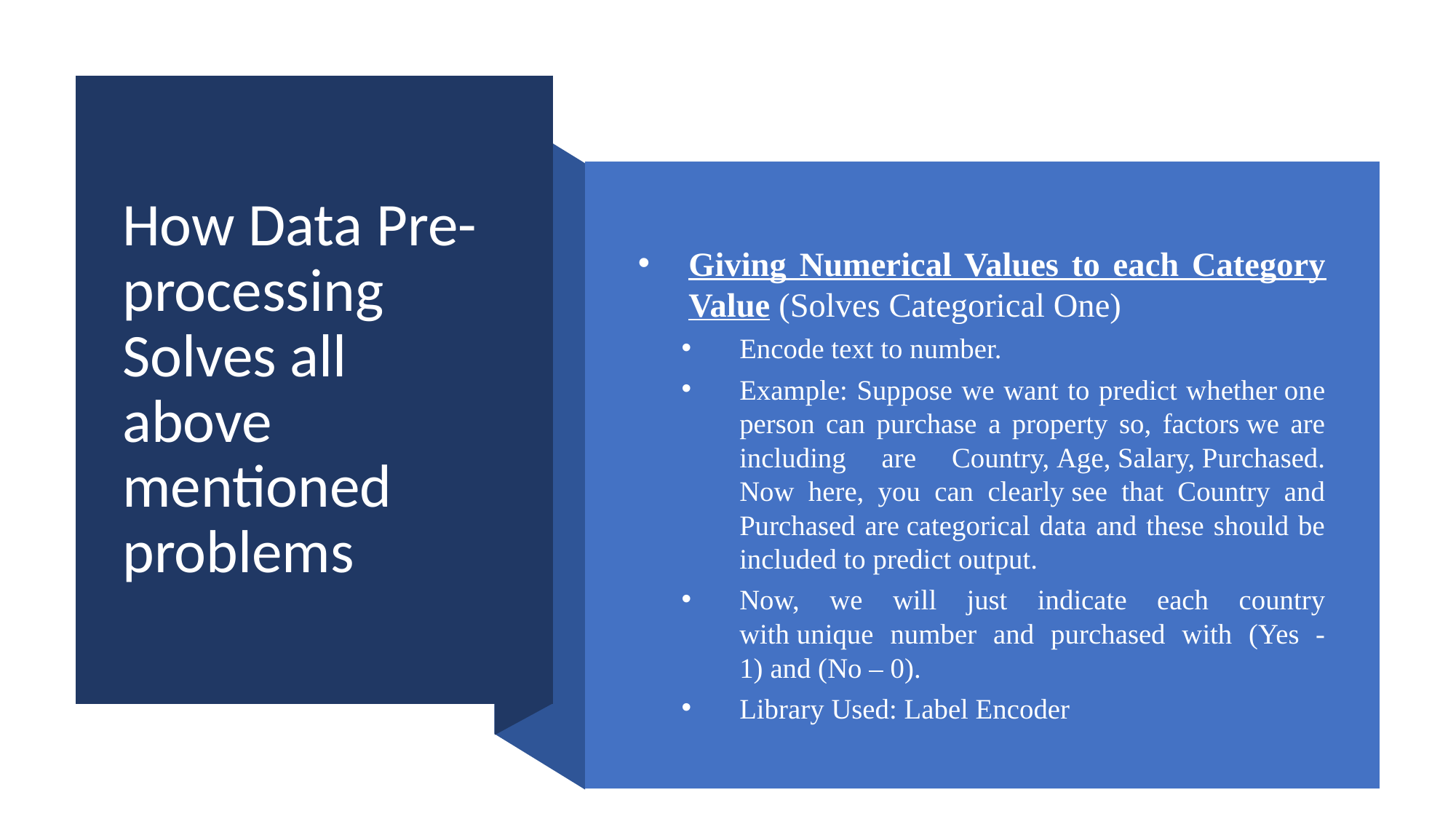

# How Data Pre-processing Solves all above mentioned problems

Giving Numerical Values to each Category Value (Solves Categorical One)
Encode text to number.
Example: Suppose we want to predict whether one person can purchase a property so, factors we are including are Country, Age, Salary, Purchased. Now here, you can clearly see that Country and Purchased are categorical data and these should be included to predict output.
Now, we will just indicate each country with unique number and purchased with (Yes - 1) and (No – 0).
Library Used: Label Encoder